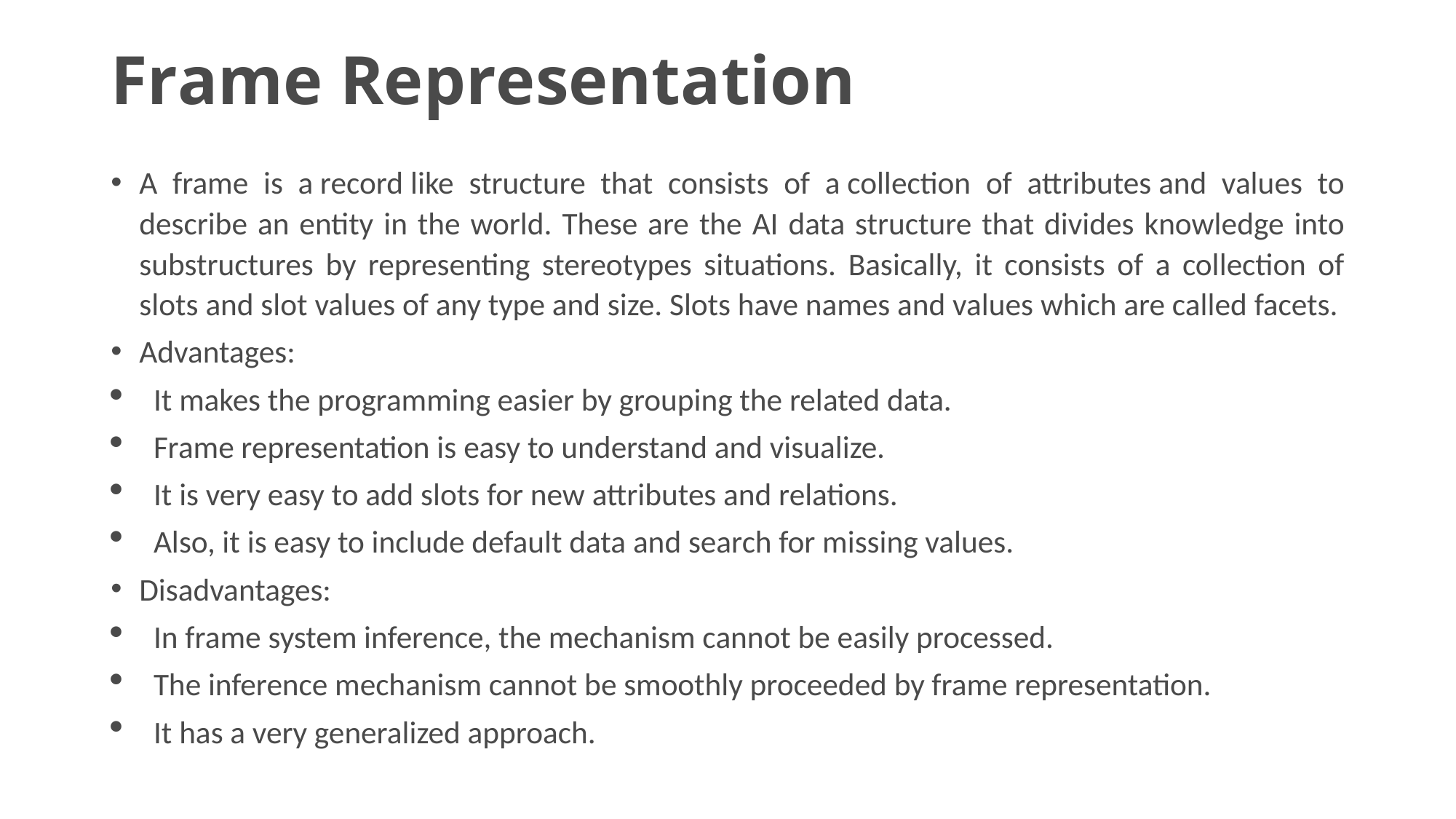

# Frame Representation
A frame is a record like structure that consists of a collection of attributes and values to describe an entity in the world. These are the AI data structure that divides knowledge into substructures by representing stereotypes situations. Basically, it consists of a collection of slots and slot values of any type and size. Slots have names and values which are called facets.
Advantages:
It makes the programming easier by grouping the related data.
Frame representation is easy to understand and visualize.
It is very easy to add slots for new attributes and relations.
Also, it is easy to include default data and search for missing values.
Disadvantages:
In frame system inference, the mechanism cannot be easily processed.
The inference mechanism cannot be smoothly proceeded by frame representation.
It has a very generalized approach.